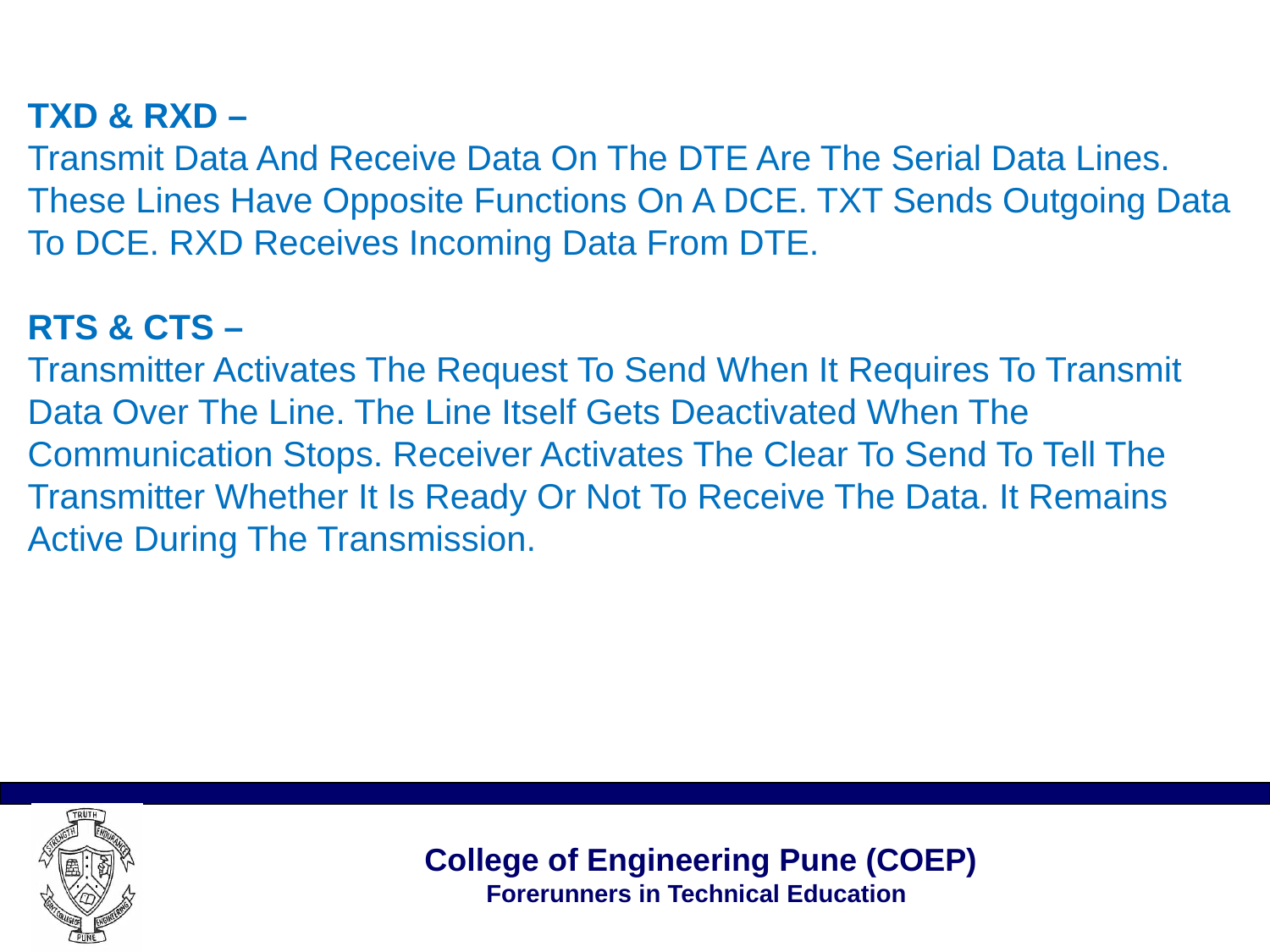

# TXD & RXD –  Transmit Data And Receive Data On The DTE Are The Serial Data Lines. These Lines Have Opposite Functions On A DCE. TXT Sends Outgoing Data To DCE. RXD Receives Incoming Data From DTE.    RTS & CTS –  Transmitter Activates The Request To Send When It Requires To Transmit Data Over The Line. The Line Itself Gets Deactivated When The Communication Stops. Receiver Activates The Clear To Send To Tell The Transmitter Whether It Is Ready Or Not To Receive The Data. It Remains Active During The Transmission.